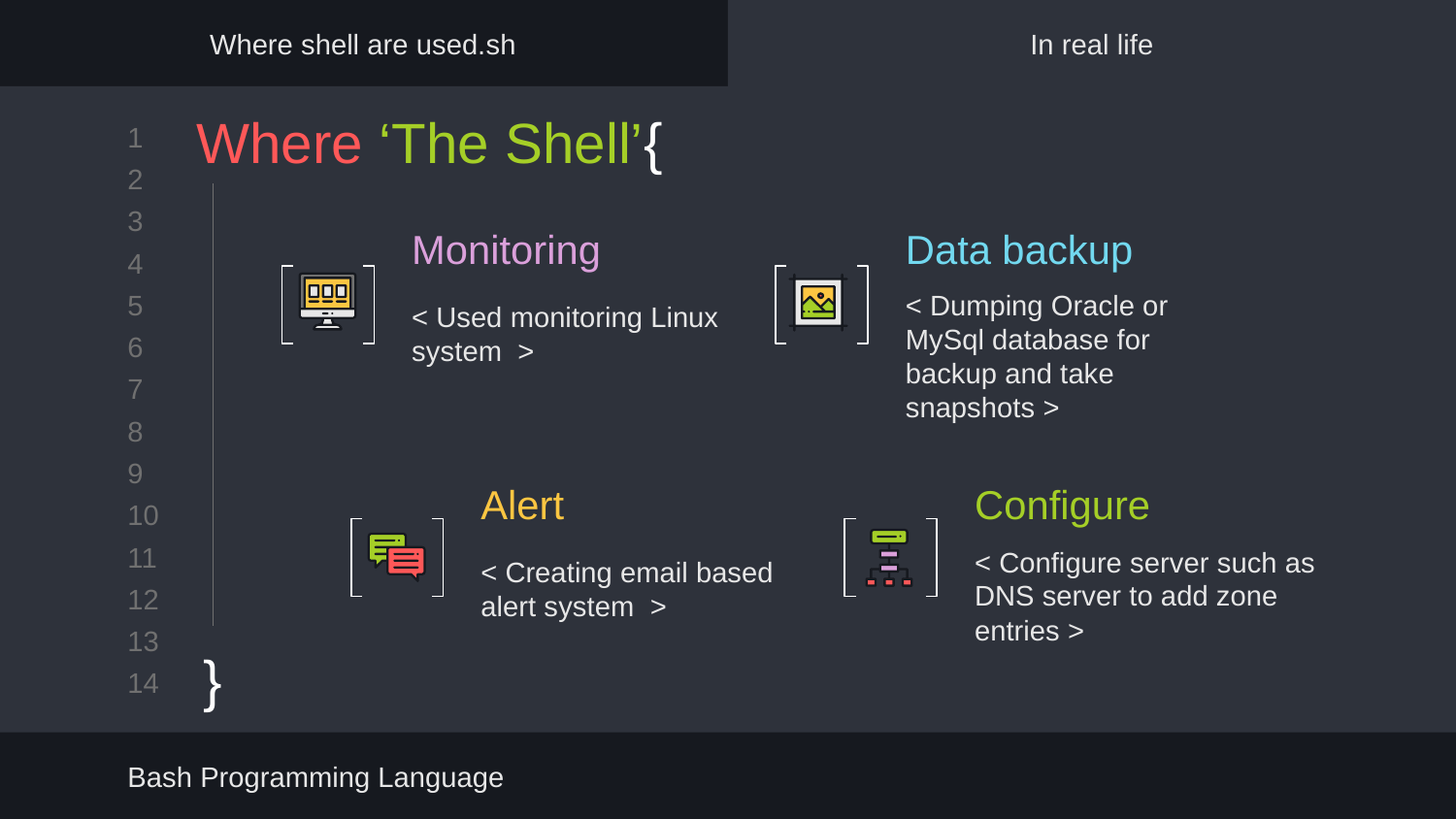

Where shell are used.sh
In real life
# Where ‘The Shell’{
}
Monitoring
Data backup

< Used monitoring Linux system  >
< Dumping Oracle or MySql database for backup and take snapshots >
Alert
Configure

< Creating email based alert system  >
< Configure server such as DNS server to add zone entries >
Bash Programming Language